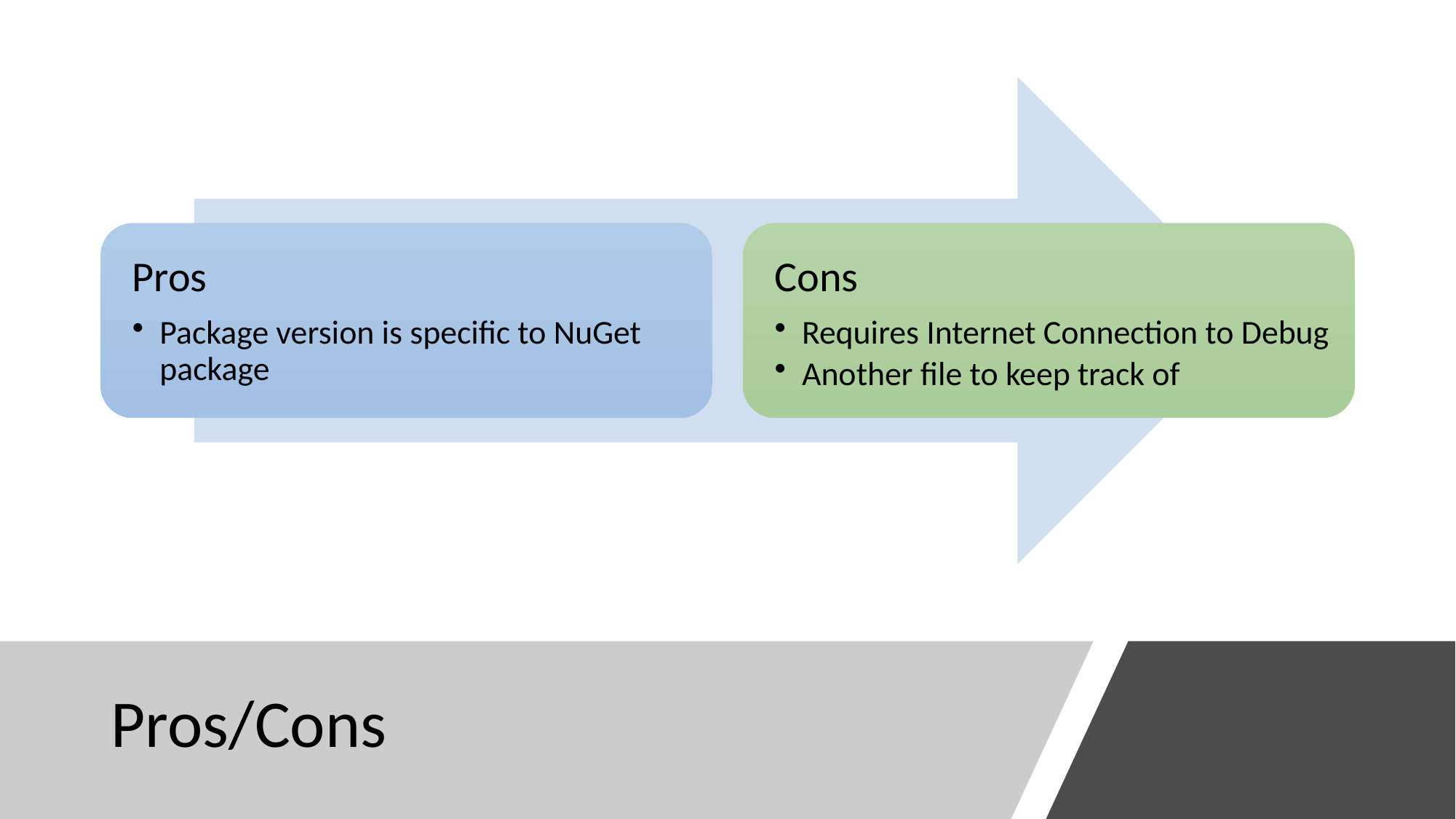

Pros
Package version is specific to NuGet package
Cons
Requires Internet Connection to Debug
Another file to keep track of

# Pros/Cons